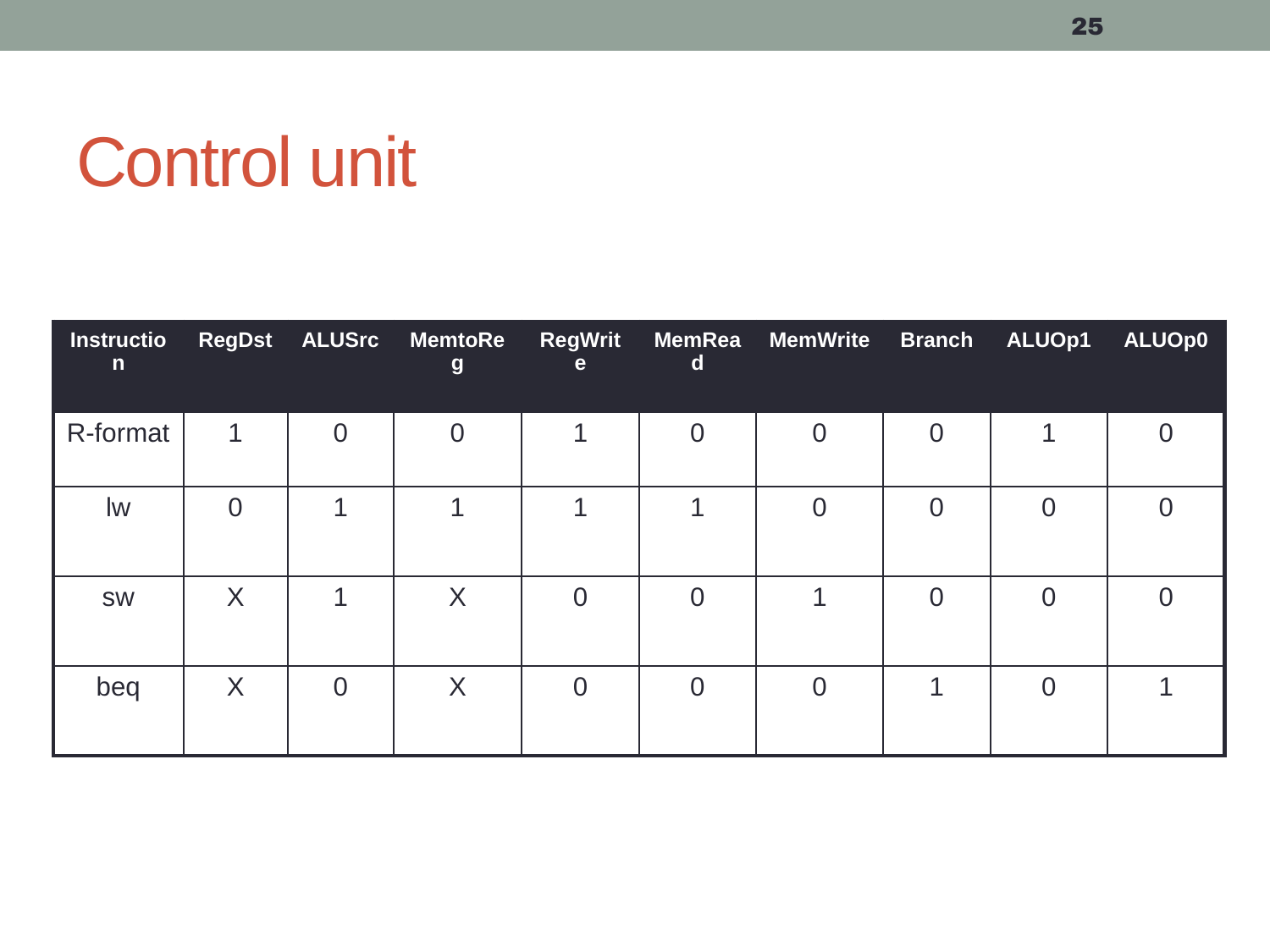

25
# Control unit
| Instruction | RegDst | ALUSrc | MemtoReg | RegWrite | MemRead | MemWrite | Branch | ALUOp1 | ALUOp0 |
| --- | --- | --- | --- | --- | --- | --- | --- | --- | --- |
| R-format | 1 | 0 | 0 | 1 | 0 | 0 | 0 | 1 | 0 |
| lw | 0 | 1 | 1 | 1 | 1 | 0 | 0 | 0 | 0 |
| sw | X | 1 | X | 0 | 0 | 1 | 0 | 0 | 0 |
| beq | X | 0 | X | 0 | 0 | 0 | 1 | 0 | 1 |